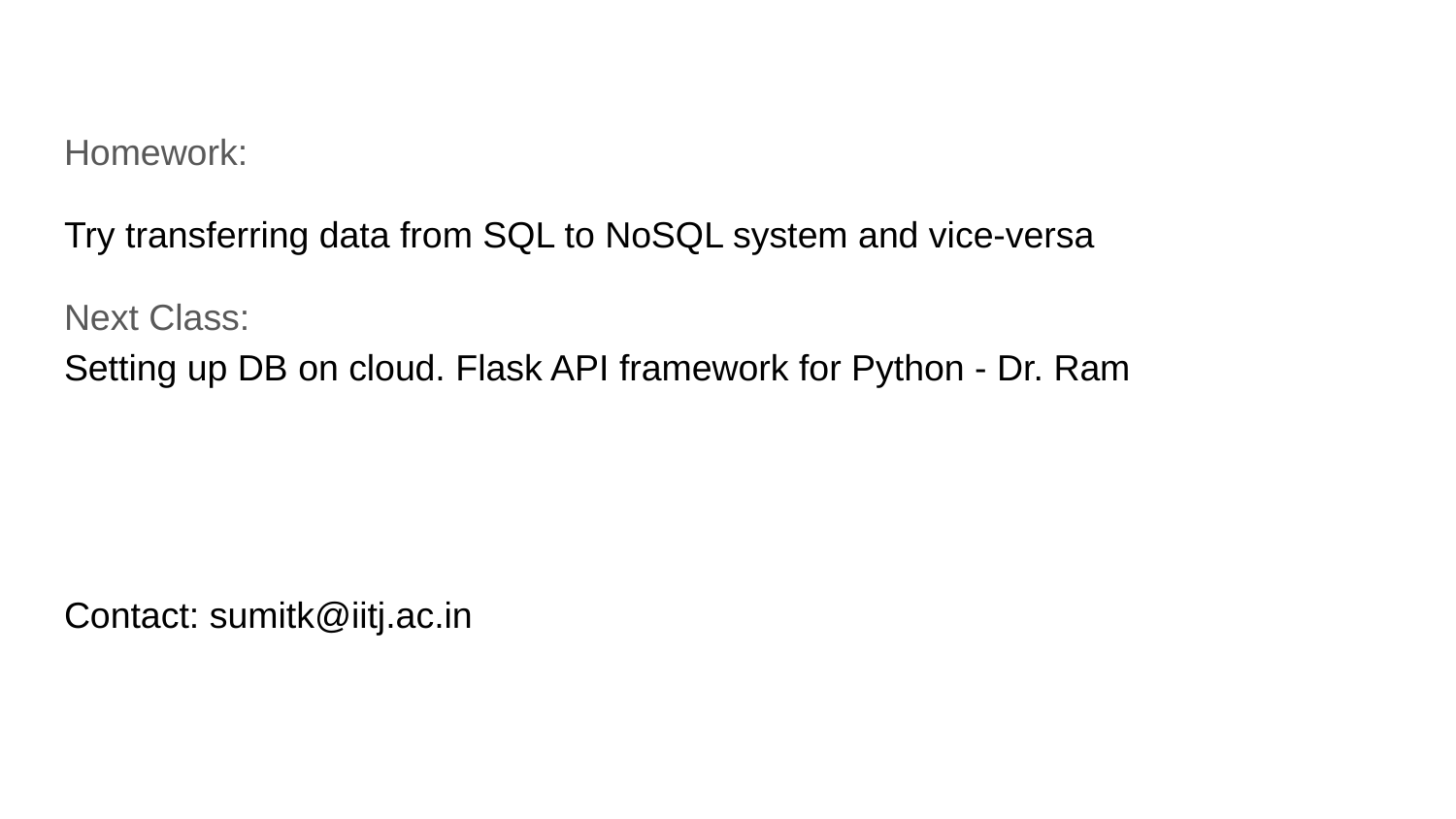

Homework:
Try transferring data from SQL to NoSQL system and vice-versa
Next Class:
Setting up DB on cloud. Flask API framework for Python - Dr. Ram

Contact: sumitk@iitj.ac.in